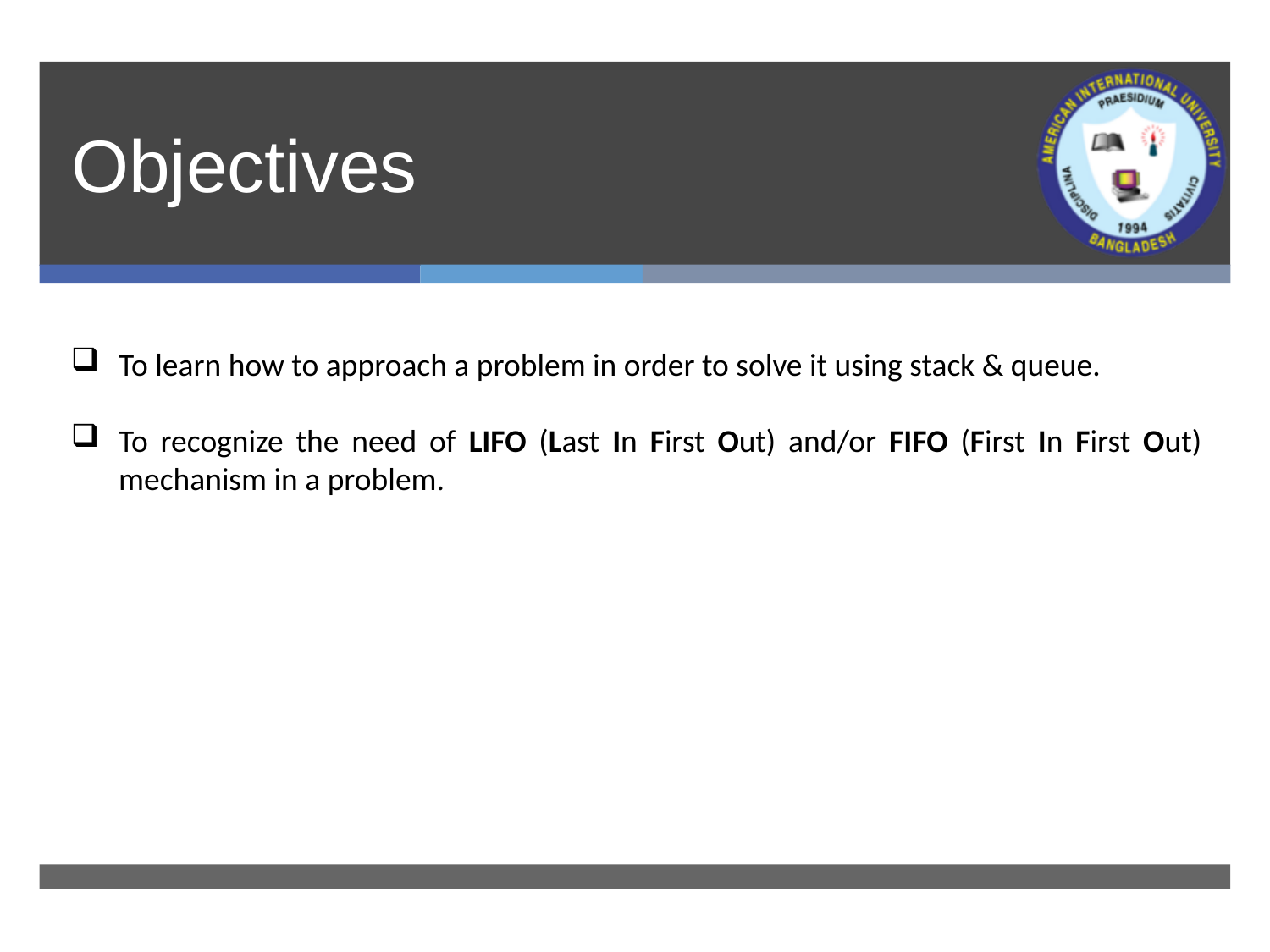

# Objectives
To learn how to approach a problem in order to solve it using stack & queue.

To recognize the need of LIFO (Last In First Out) and/or FIFO (First In First Out) mechanism in a problem.